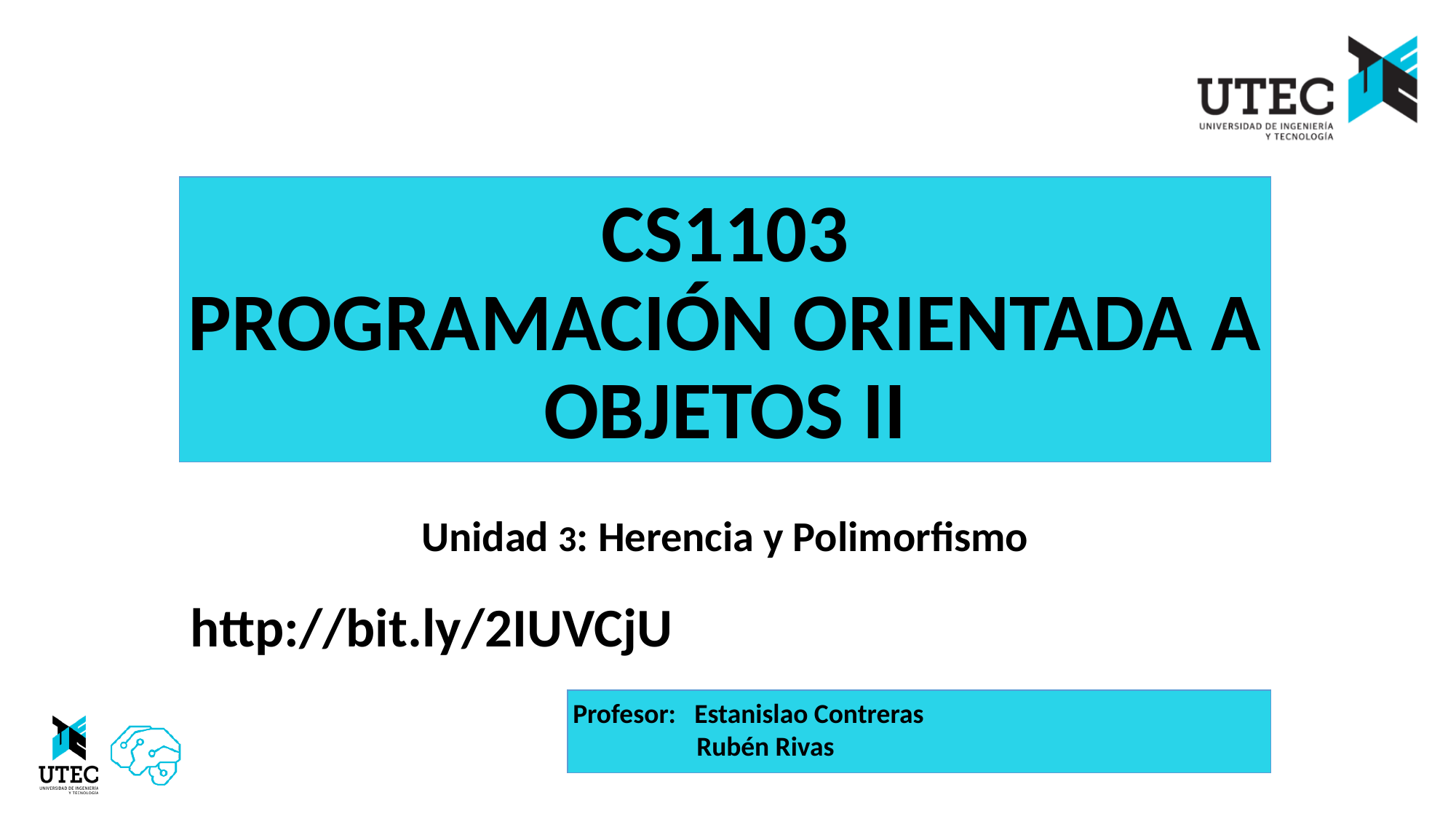

CS1103
PROGRAMACIÓN ORIENTADA A OBJETOS II
Unidad 3: Herencia y Polimorfismo

http://bit.ly/2IUVCjU

Profesor:   Estanislao Contreras
                    Rubén Rivas